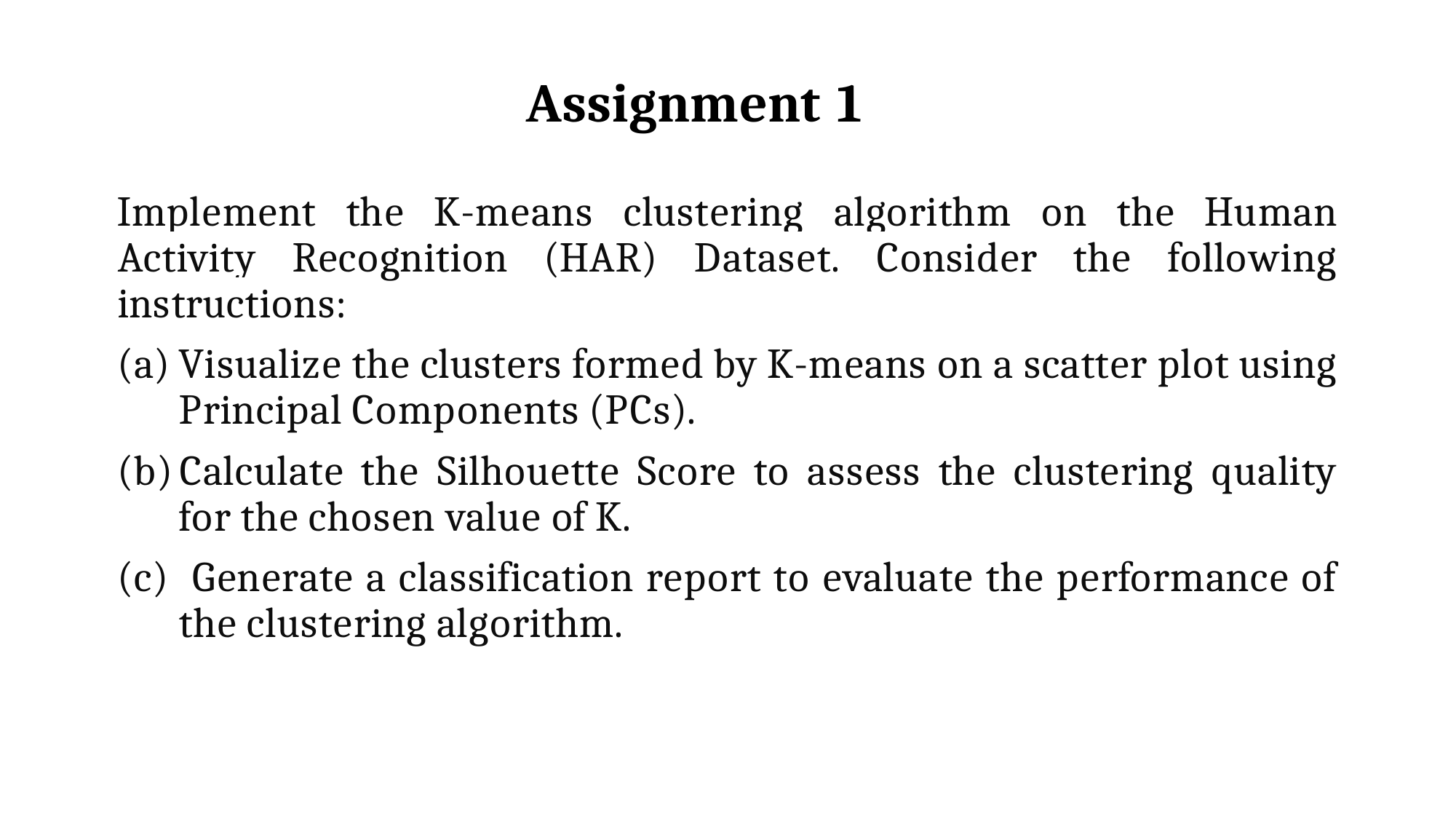

# Assignment 1
Implement the K-means clustering algorithm on the Human Activity Recognition (HAR) Dataset. Consider the following instructions:
Visualize the clusters formed by K-means on a scatter plot using Principal Components (PCs).
Calculate the Silhouette Score to assess the clustering quality for the chosen value of K.
 Generate a classification report to evaluate the performance of the clustering algorithm.